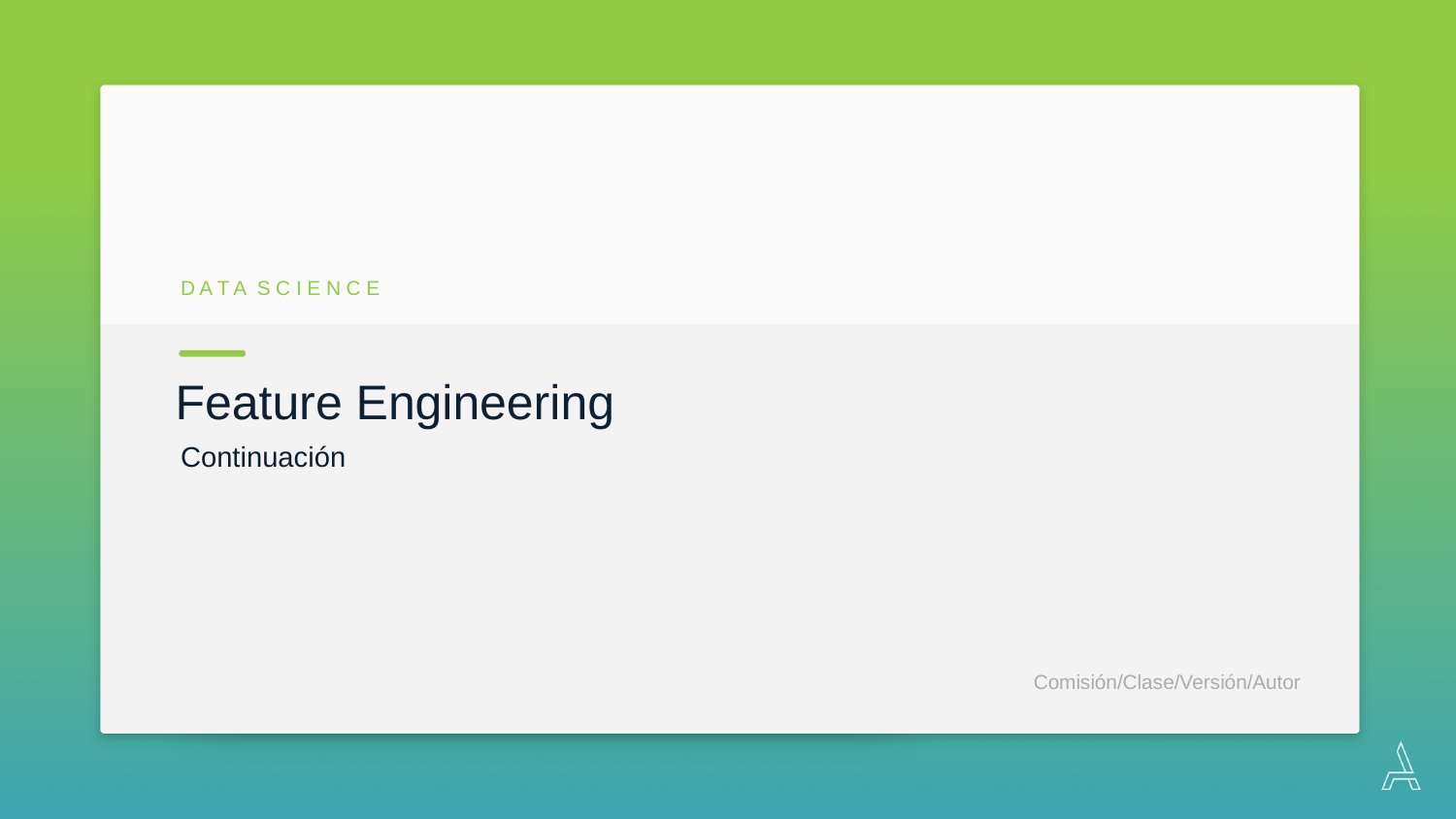

D A T A  S C I E N C E

Feature Engineering
Continuación
Comisión/Clase/Versión/Autor